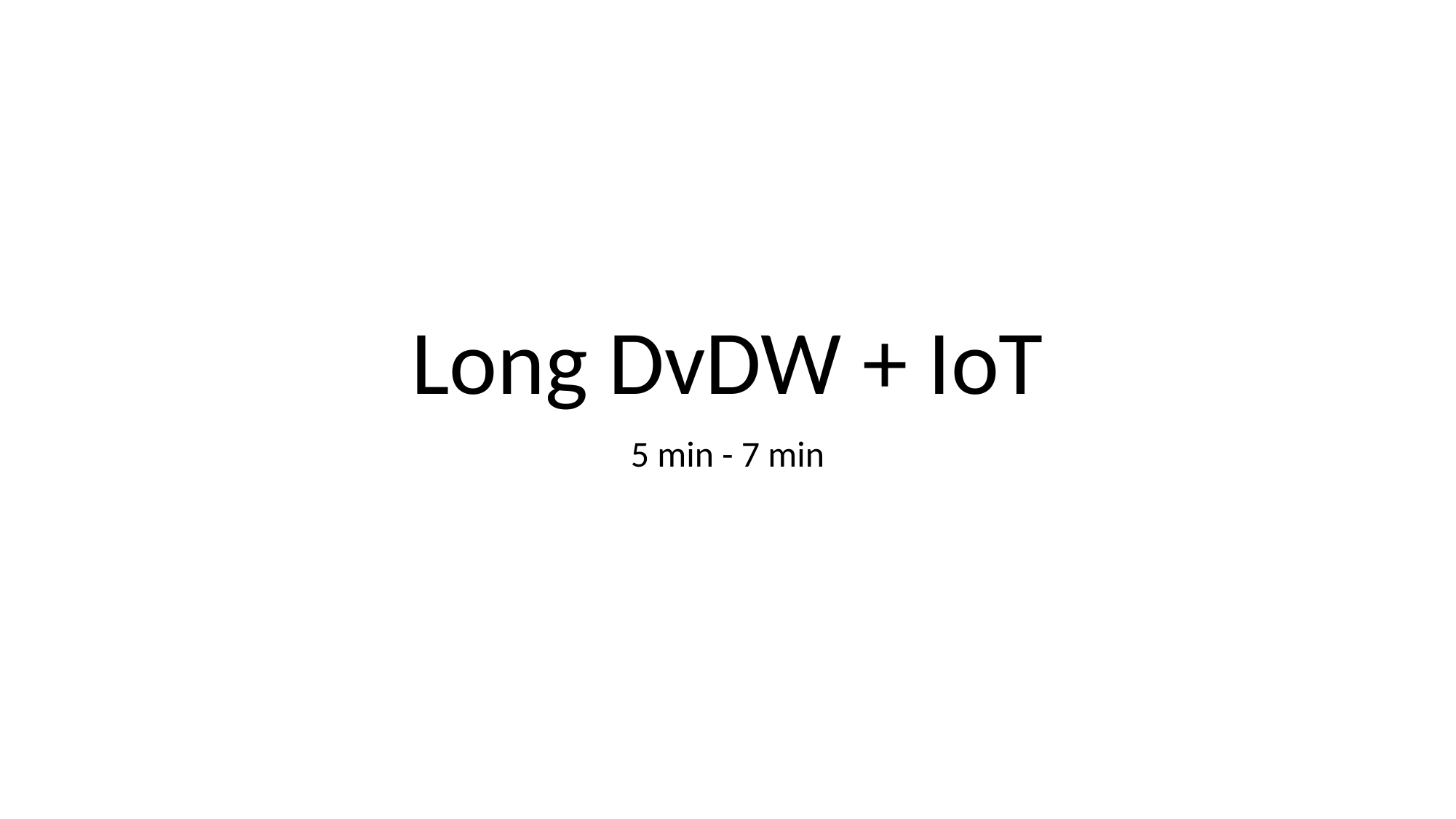

# Long DvDW + IoT
5 min - 7 min